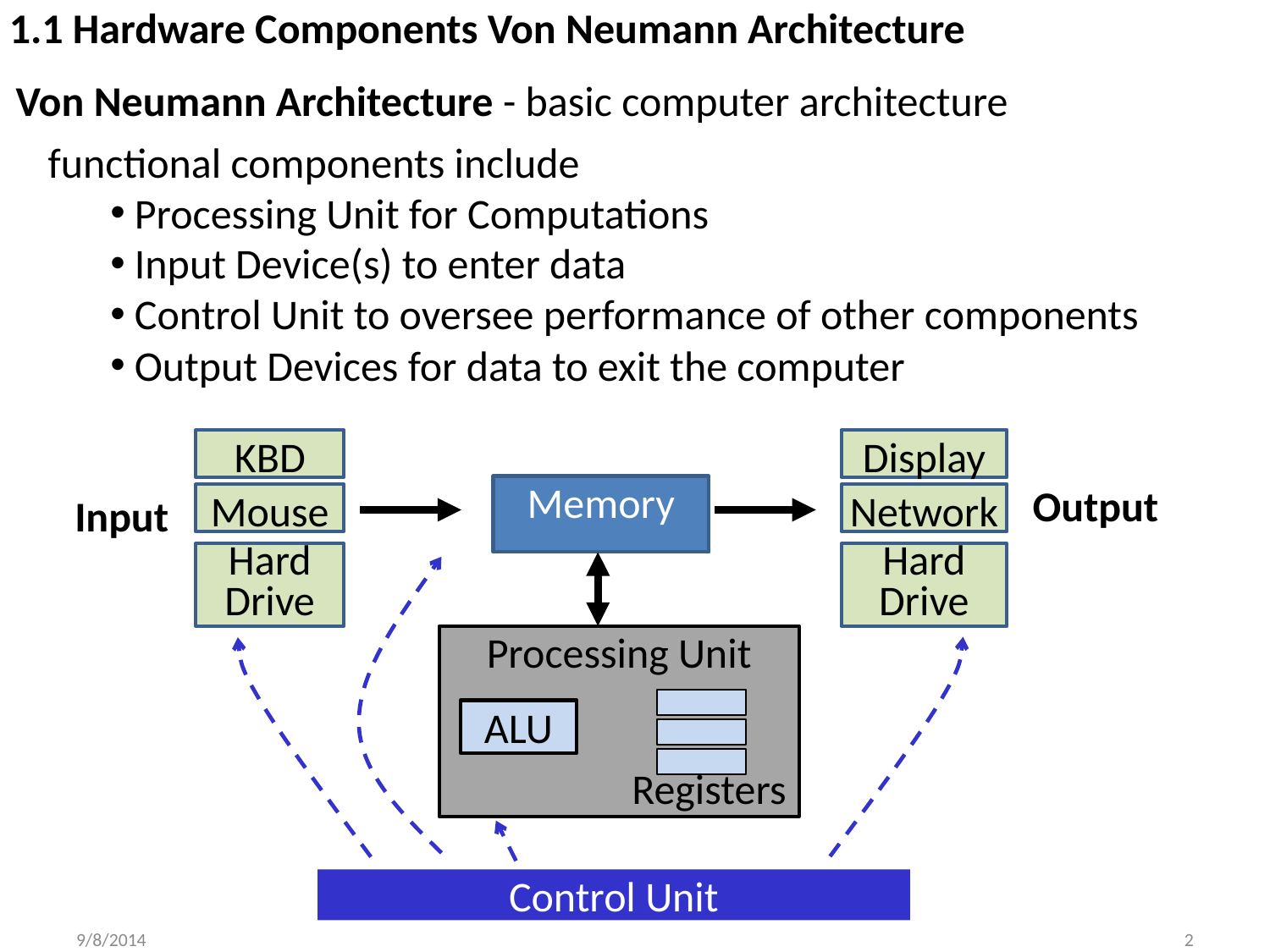

1.1 Hardware Components Von Neumann Architecture
Von Neumann Architecture - basic computer architecture
functional components include
Processing Unit for Computations
Input Device(s) to enter data
Control Unit to oversee performance of other components
Output Devices for data to exit the computer
KBD
Mouse
Hard Drive
Input
Display
Network
Hard Drive
Output
Memory

Processing Unit

ALU
Registers

Control Unit
9/8/2014
2